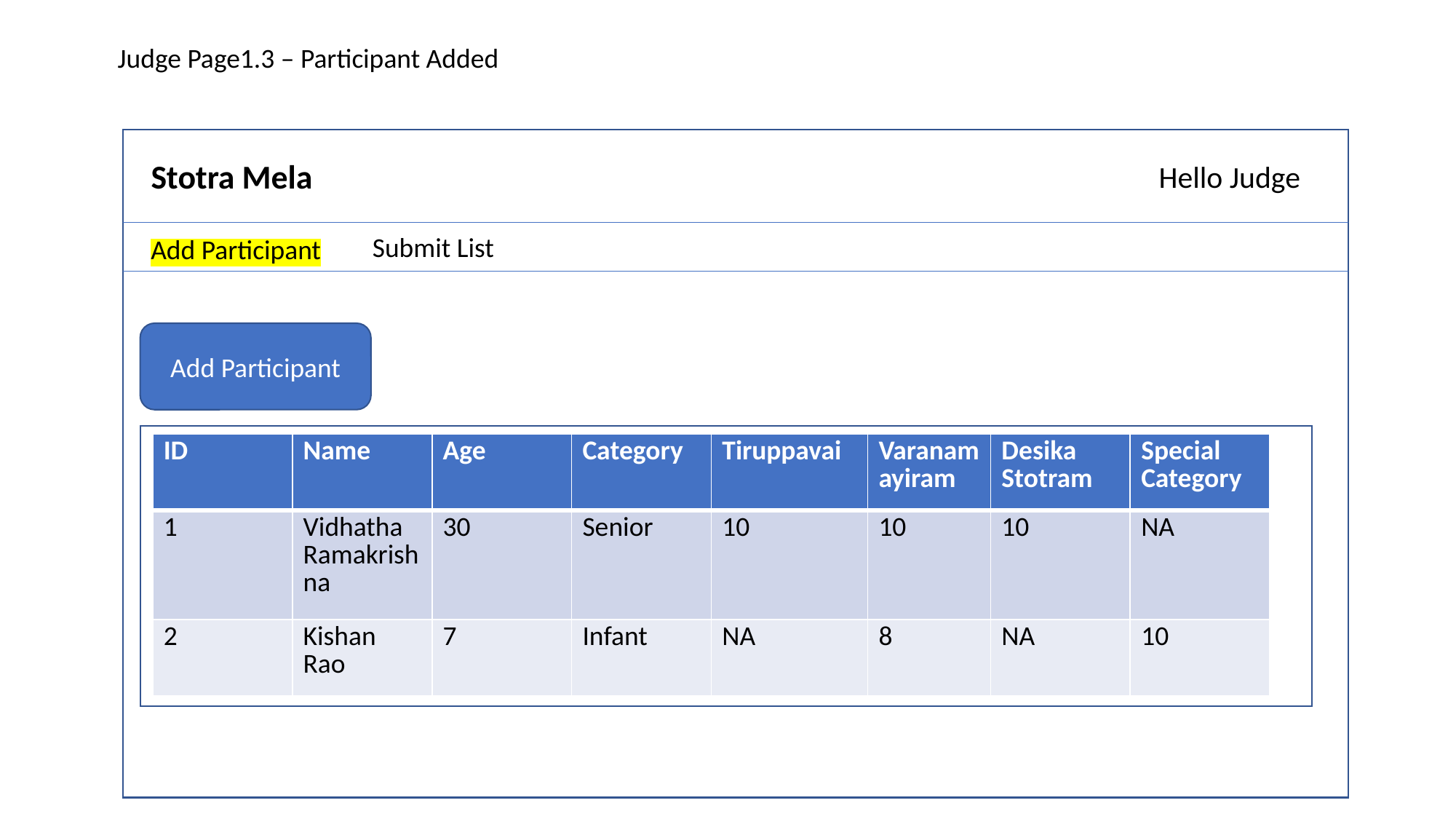

Judge Page1.3 – Participant Added

Stotra Mela
Hello Judge
Submit List
Add Participant
Add Participant

| ID | Name | Age | Category | Tiruppavai | Varanamayiram | Desika Stotram | Special Category |
| --- | --- | --- | --- | --- | --- | --- | --- |
| 1 | Vidhatha Ramakrishna | 30 | Senior | 10 | 10 | 10 | NA |
| 2 | Kishan Rao | 7 | Infant | NA | 8 | NA | 10 |